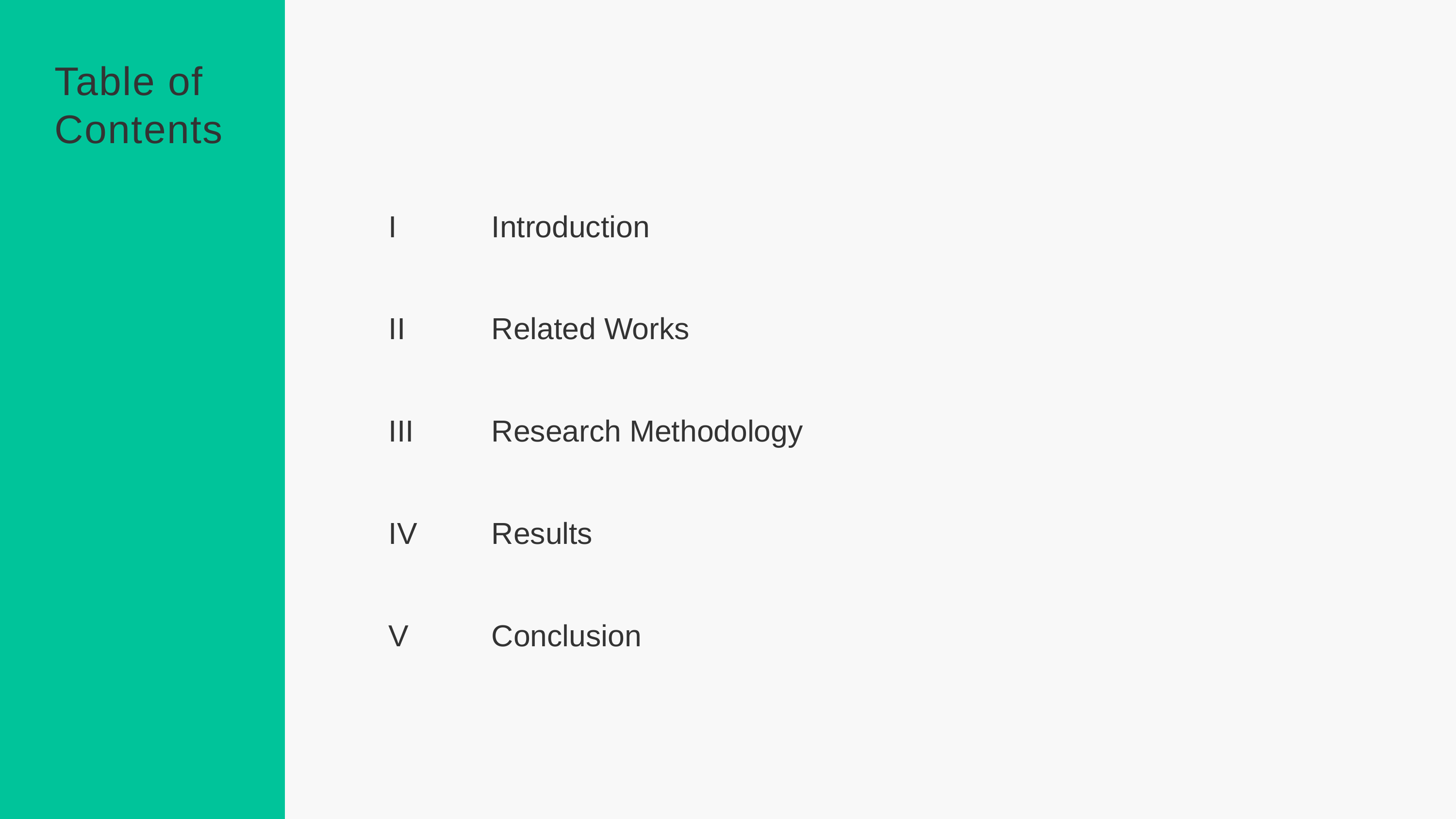

Table of
Contents
I
Introduction
II
Related Works
III
Research Methodology
IV
Results
V
Conclusion